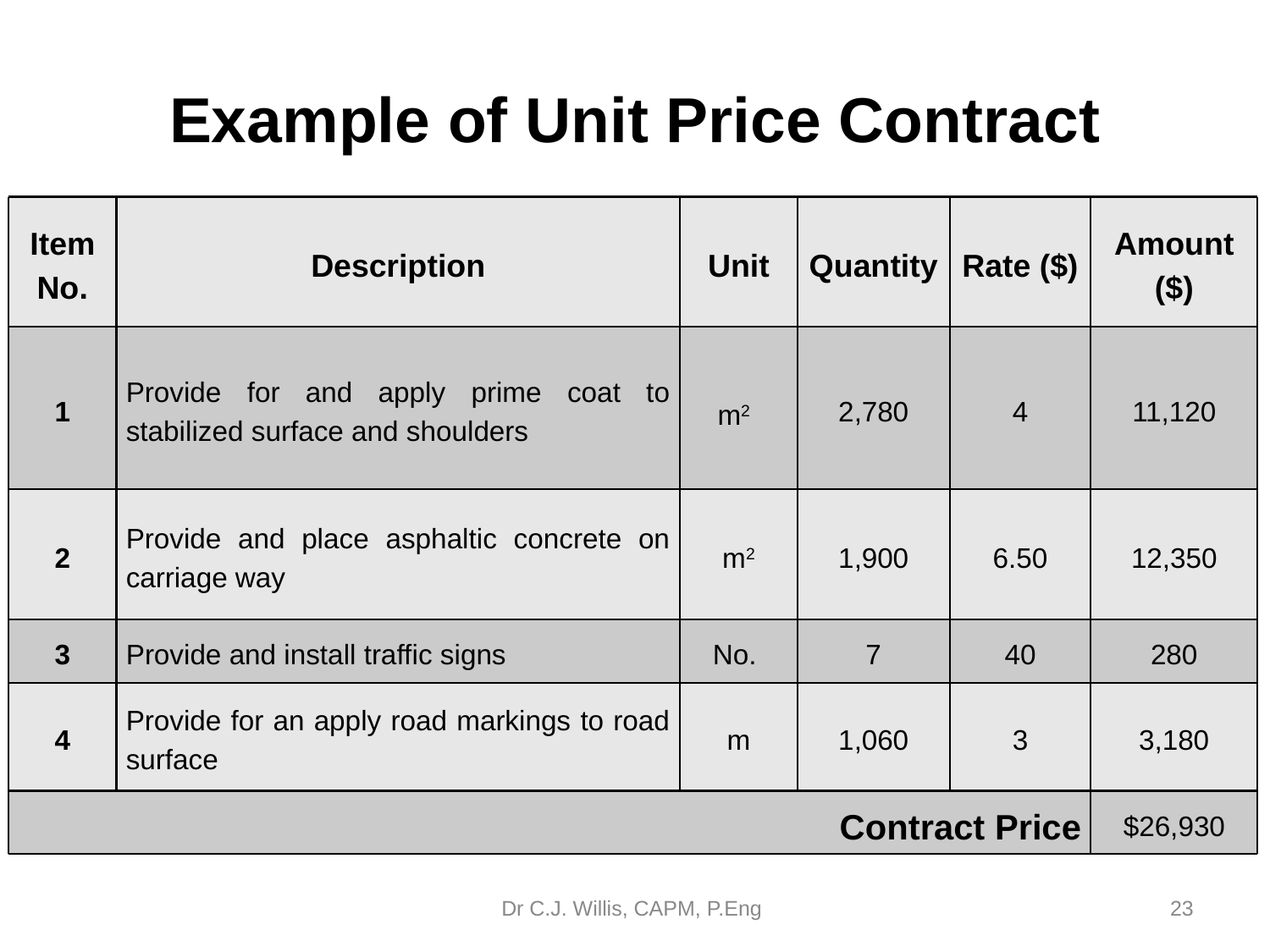

# Example of Unit Price Contract
Item No.
Description
Unit
Quantity
Rate ($)
Amount ($)
1
Provide for and apply prime coat to stabilized surface and shoulders
m2
2,780
4
11,120
2
Provide and place asphaltic concrete on carriage way
m2
1,900
6.50
12,350
3
Provide and install traffic signs
No.
7
40
280
4
Provide for an apply road markings to road surface
m
1,060
3
3,180
Contract Price
$26,930
Dr C.J. Willis, CAPM, P.Eng
23